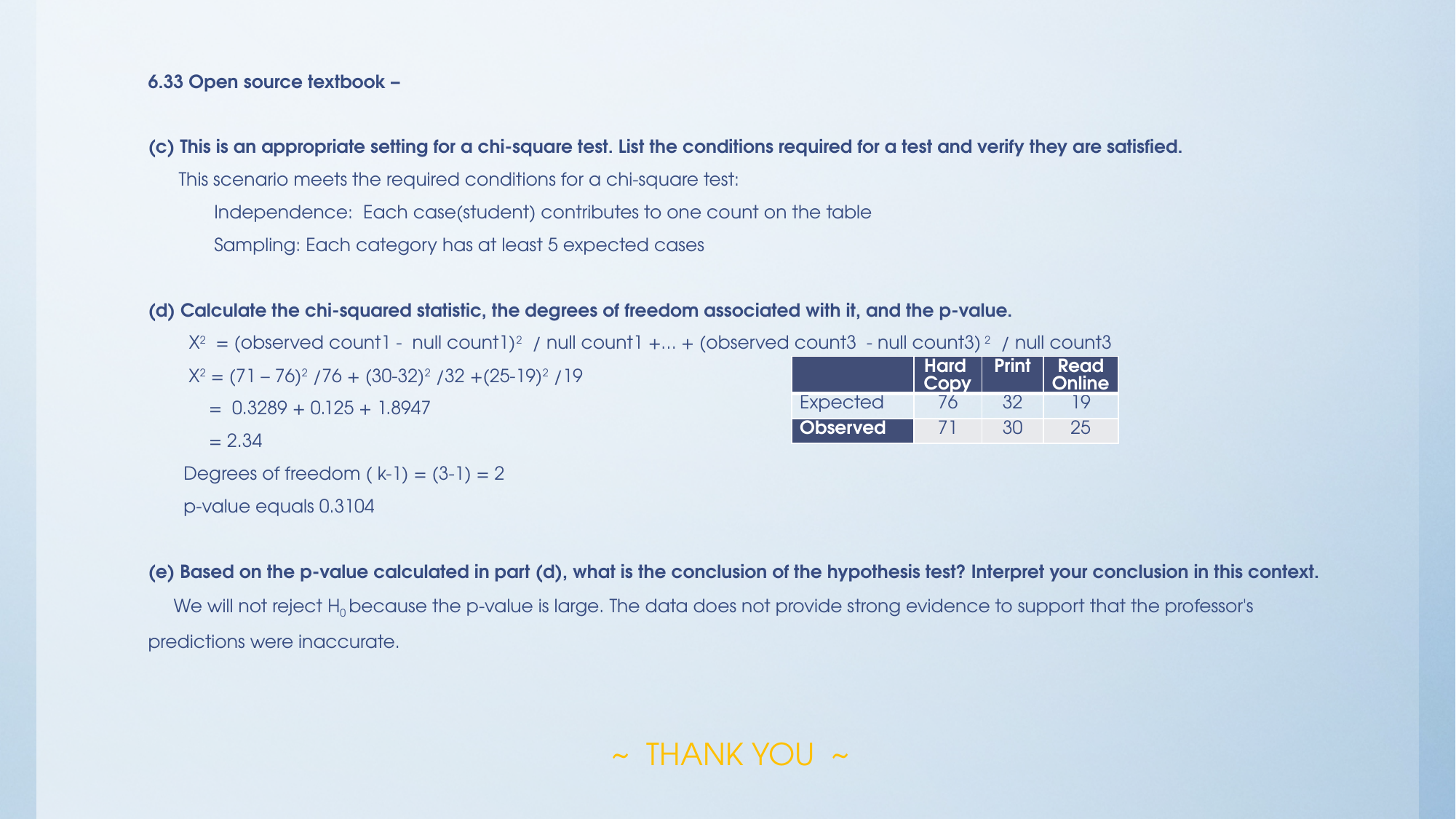

# 6.33 Open source textbook – (c) This is an appropriate setting for a chi-square test. List the conditions required for a test and verify they are satisfied. This scenario meets the required conditions for a chi-square test: Independence:  Each case(student) contributes to one count on the table Sampling: Each category has at least 5 expected cases (d) Calculate the chi-squared statistic, the degrees of freedom associated with it, and the p-value. X2  = (observed count1 -  null count1)2  / null count1 +… + (observed count3  - null count3) 2  / null count3         X2 = (71 – 76)2 /76 + (30-32)2 /32 +(25-19)2 /19 =  0.3289 + 0.125 + 1.8947 = 2.34 Degrees of freedom ( k-1) = (3-1) = 2        p-value equals 0.3104 (e) Based on the p-value calculated in part (d), what is the conclusion of the hypothesis test? Interpret your conclusion in this context. We will not reject H0 because the p-value is large. The data does not provide strong evidence to support that the professor's predictions were inaccurate. ~  THANK YOU  ~
|  | Hard Copy | Print | Read Online |
| --- | --- | --- | --- |
| Expected | 76 | 32 | 19 |
| Observed | 71 | 30 | 25 |